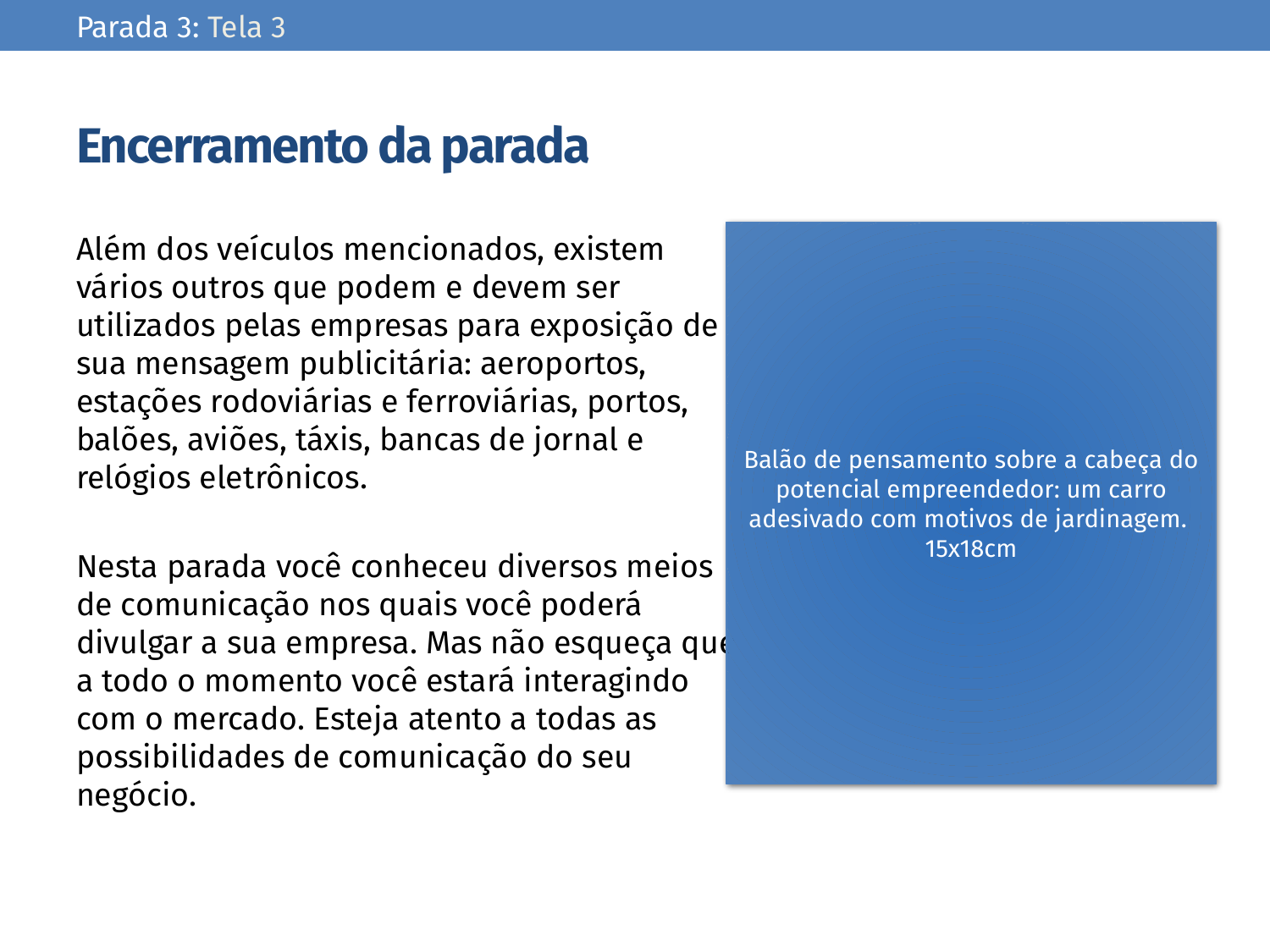

Parada 3: Tela 3
# Encerramento da parada
Além dos veículos mencionados, existem vários outros que podem e devem ser utilizados pelas empresas para exposição de sua mensagem publicitária: aeroportos, estações rodoviárias e ferroviárias, portos, balões, aviões, táxis, bancas de jornal e relógios eletrônicos.

Nesta parada você conheceu diversos meios de comunicação nos quais você poderá divulgar a sua empresa. Mas não esqueça que a todo o momento você estará interagindo com o mercado. Esteja atento a todas as possibilidades de comunicação do seu negócio.
Balão de pensamento sobre a cabeça do potencial empreendedor: um carro adesivado com motivos de jardinagem.
15x18cm